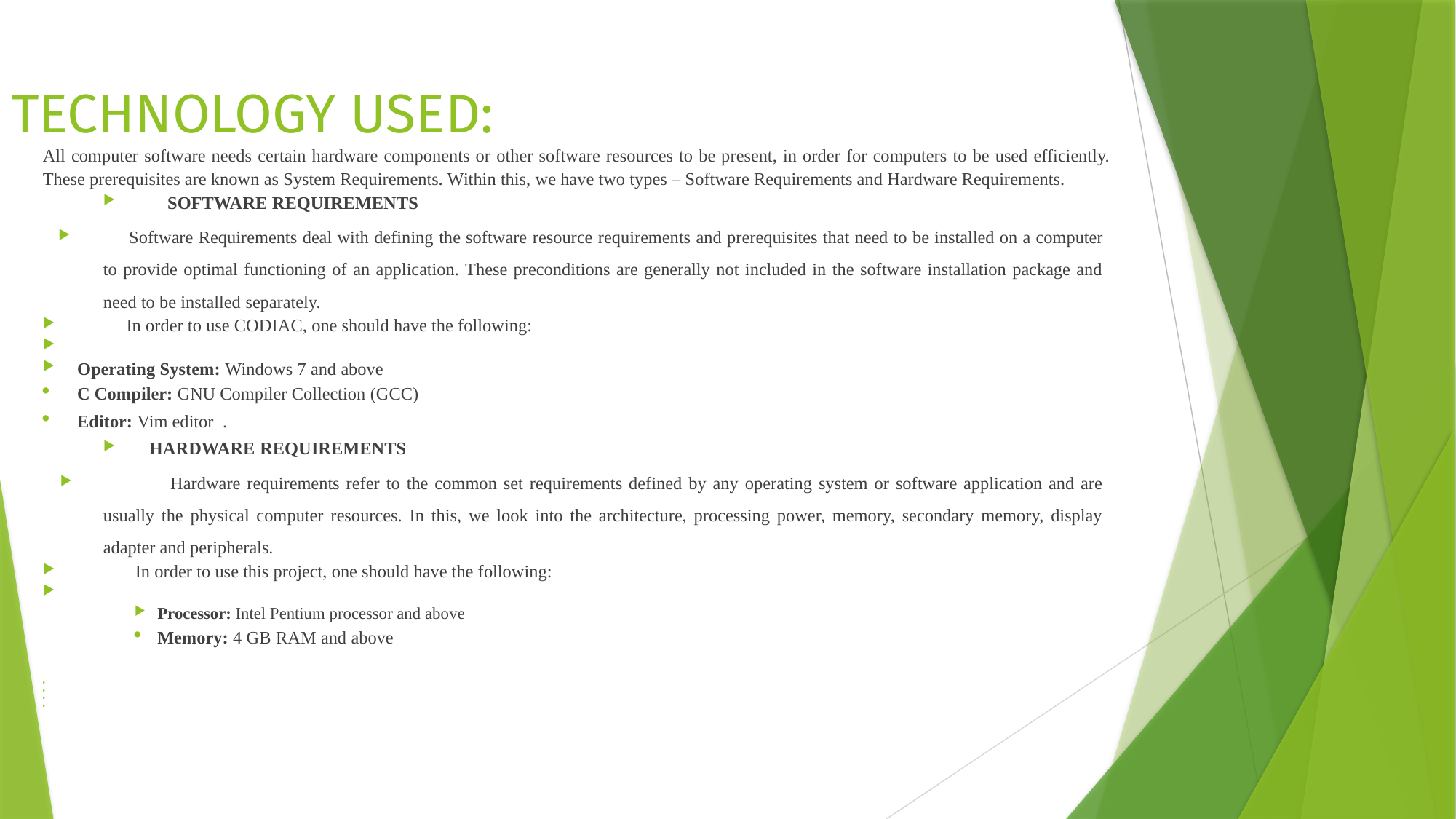

TECHNOLOGY USED:

All computer software needs certain hardware components or other software resources to be present, in order for computers to be used efficiently. These prerequisites are known as System Requirements. Within this, we have two types – Software Requirements and Hardware Requirements.
    SOFTWARE REQUIREMENTS
Software Requirements deal with defining the software resource requirements and prerequisites that need to be installed on a computer to provide optimal functioning of an application. These preconditions are generally not included in the software installation package and need to be installed separately.
In order to use CODIAC, one should have the following:

Operating System: Windows 7 and above
C Compiler: GNU Compiler Collection (GCC)
Editor: Vim editor  .
HARDWARE REQUIREMENTS
     Hardware requirements refer to the common set requirements defined by any operating system or software application and are usually the physical computer resources. In this, we look into the architecture, processing power, memory, secondary memory, display adapter and peripherals.
In order to use this project, one should have the following:

Processor: Intel Pentium processor and above
Memory: 4 GB RAM and above